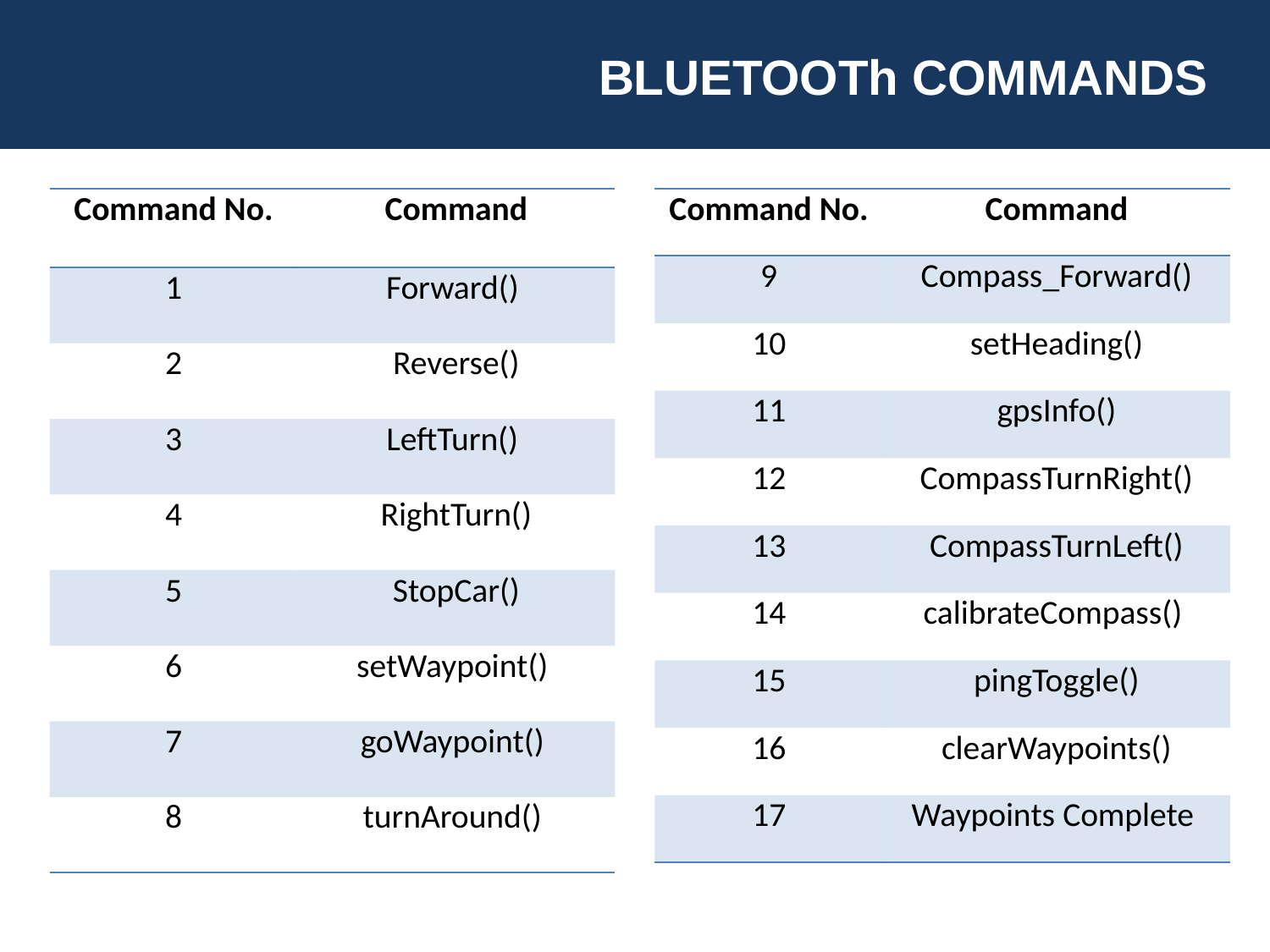

BLUETOOTh COMMANDS

| Command No. | Command |
| --- | --- |
| 9 | Compass\_Forward() |
| 10 | setHeading() |
| 11 | gpsInfo() |
| 12 | CompassTurnRight() |
| 13 | CompassTurnLeft() |
| 14 | calibrateCompass() |
| 15 | pingToggle() |
| 16 | clearWaypoints() |
| 17 | Waypoints Complete |
| Command No. | Command |
| --- | --- |
| 1 | Forward() |
| 2 | Reverse() |
| 3 | LeftTurn() |
| 4 | RightTurn() |
| 5 | StopCar() |
| 6 | setWaypoint() |
| 7 | goWaypoint() |
| 8 | turnAround() |